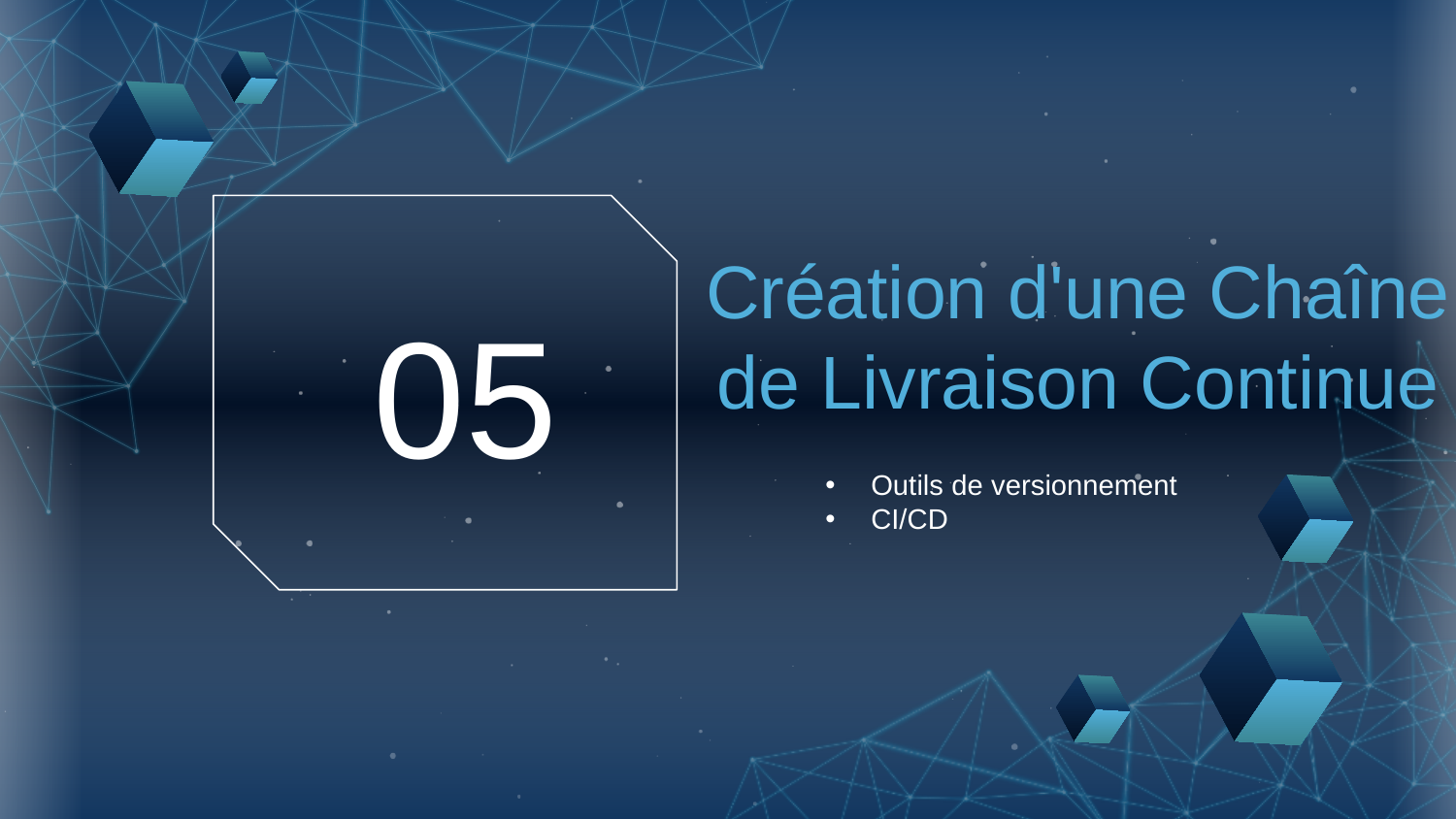

# Création d'une Chaîne de Livraison Continue
05
Outils de versionnement
CI/CD